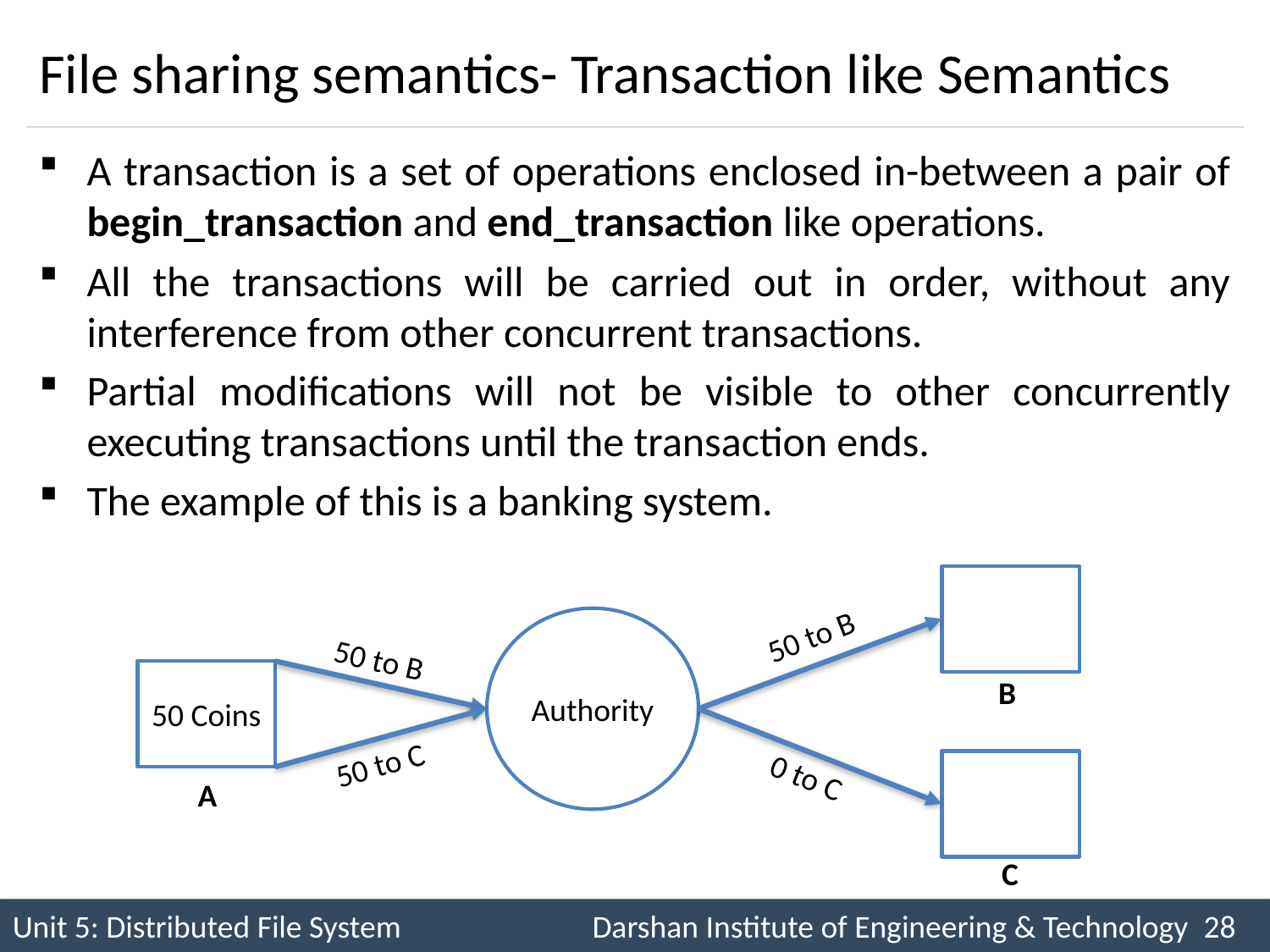

# File sharing semantics- Transaction like Semantics
A transaction is a set of operations enclosed in-between a pair of begin_transaction and end_transaction like operations.
All the transactions will be carried out in order, without any interference from other concurrent transactions.
Partial modifications will not be visible to other concurrently executing transactions until the transaction ends.
The example of this is a banking system.

Authority
50 to B
50 to B
50 Coins
B
50 to C

0 to C
A
C